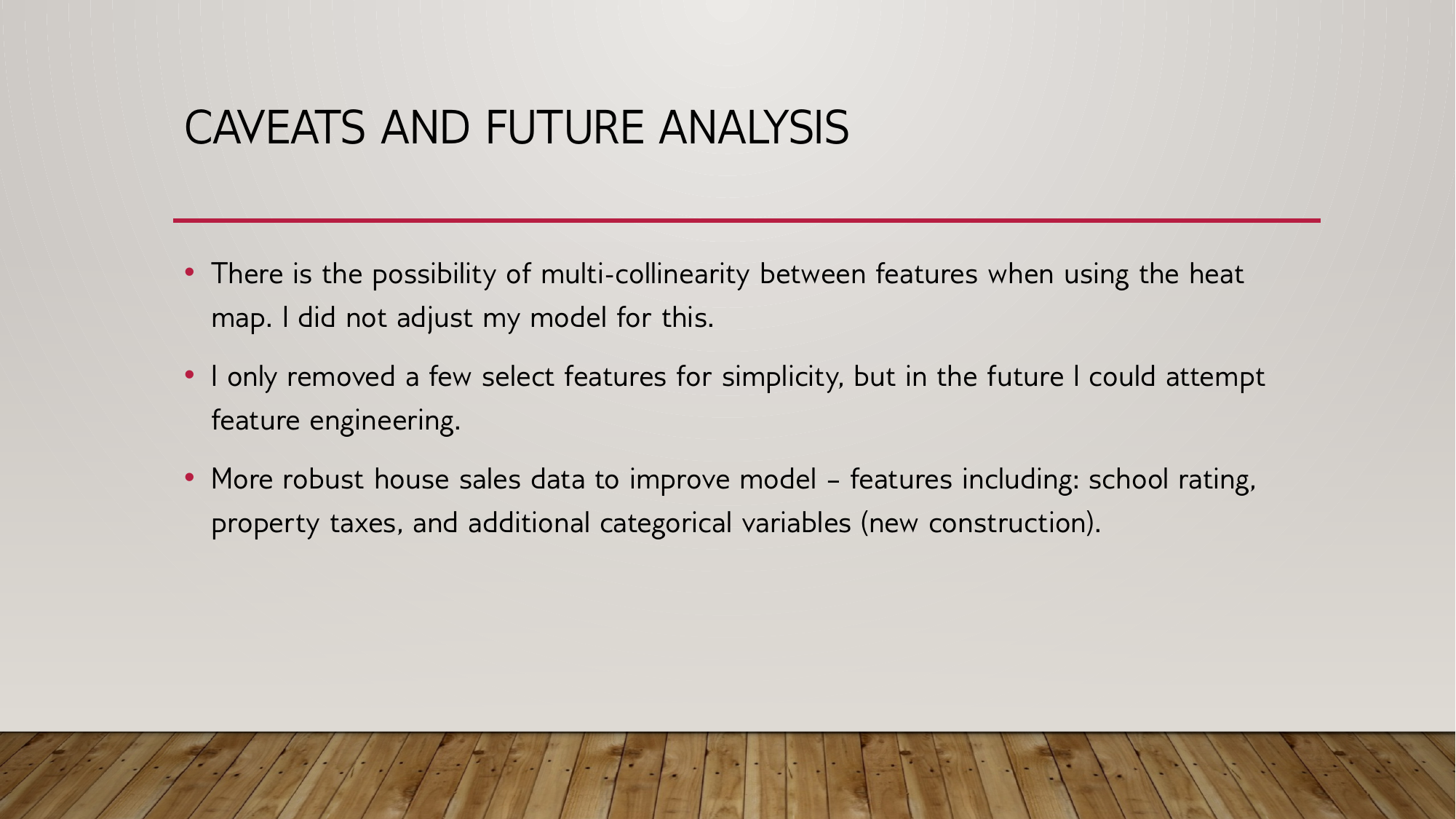

# Caveats and Future analysis
There is the possibility of multi-collinearity between features when using the heat map. I did not adjust my model for this.
I only removed a few select features for simplicity, but in the future I could attempt feature engineering.
More robust house sales data to improve model – features including: school rating, property taxes, and additional categorical variables (new construction).